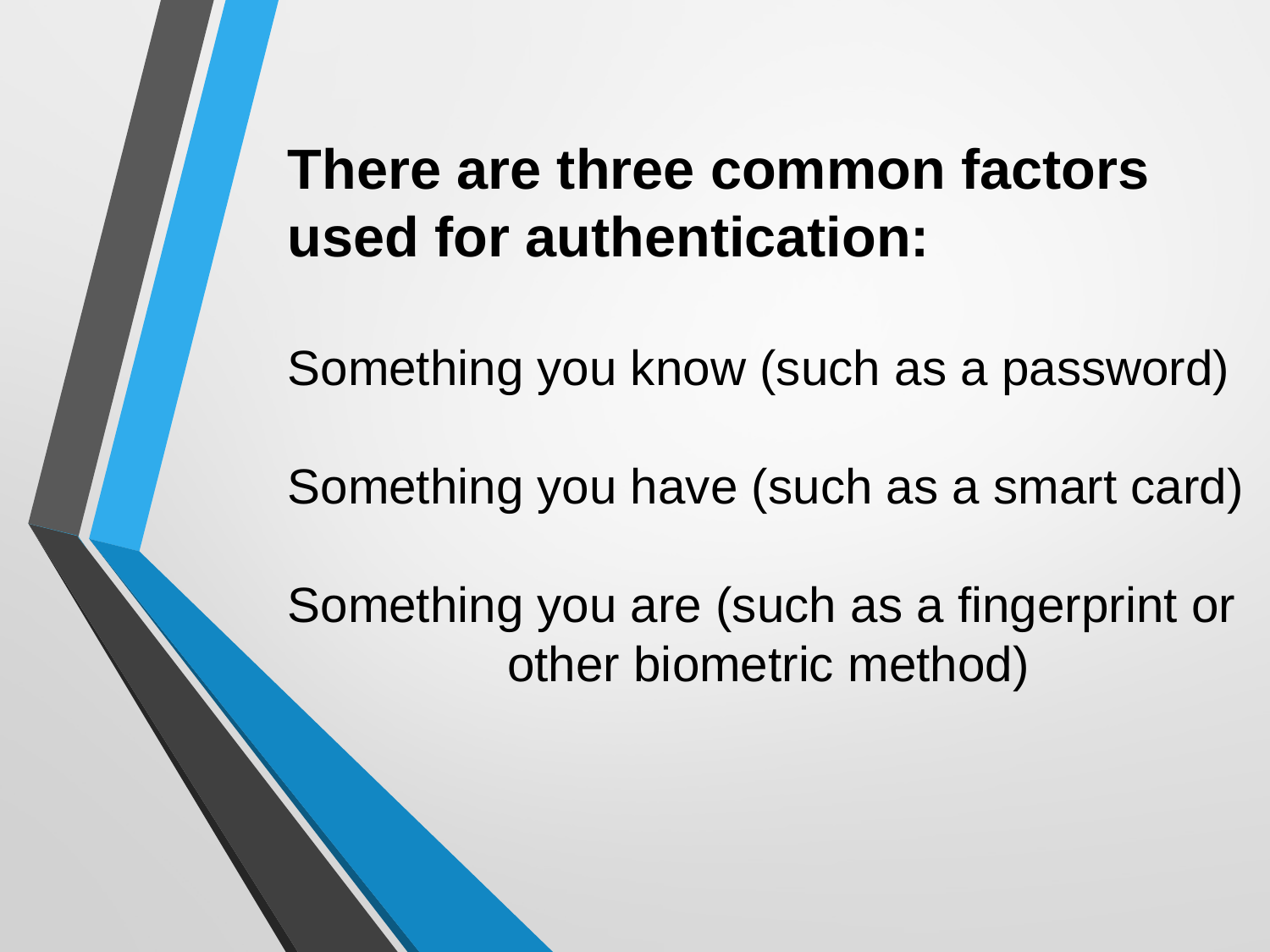

There are three common factors used for authentication:

Something you know (such as a password)

Something you have (such as a smart card)

Something you are (such as a fingerprint or                  other biometric method)